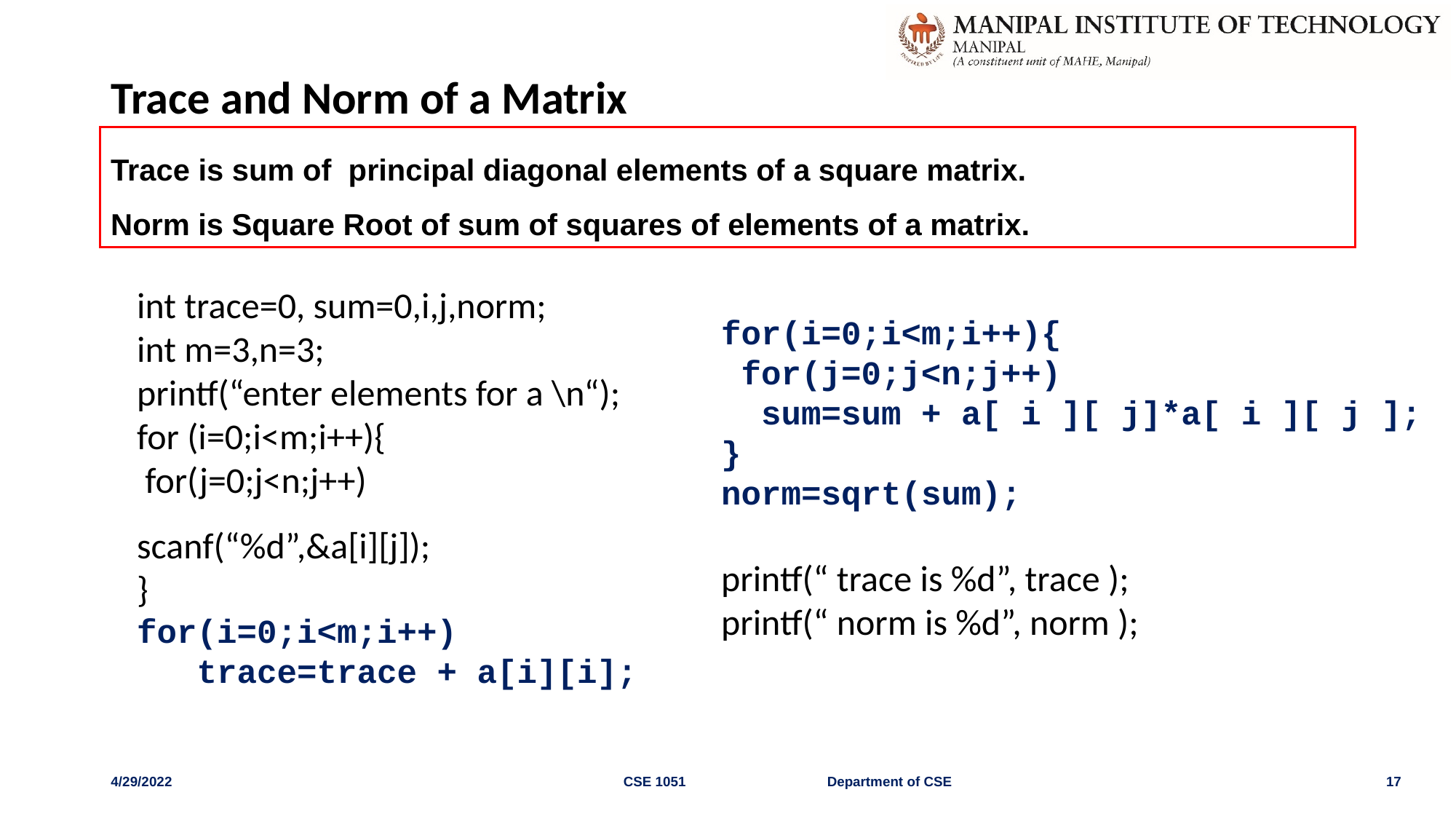

# Trace and Norm of a Matrix
Trace is sum of  principal diagonal elements of a square matrix.
Norm is Square Root of sum of squares of elements of a matrix.
int trace=0, sum=0,i,j,norm;
int m=3,n=3;
printf(“enter elements for a \n“);
for (i=0;i<m;i++){
 for(j=0;j<n;j++)
scanf(“%d”,&a[i][j]);
}
for(i=0;i<m;i++)
   trace=trace + a[i][i];
for(i=0;i<m;i++){
 for(j=0;j<n;j++)
  sum=sum + a[ i ][ j]*a[ i ][ j ];
}
norm=sqrt(sum);

printf(“ trace is %d”, trace );
printf(“ norm is %d”, norm );
4/29/2022
CSE 1051                                     Department of CSE
17